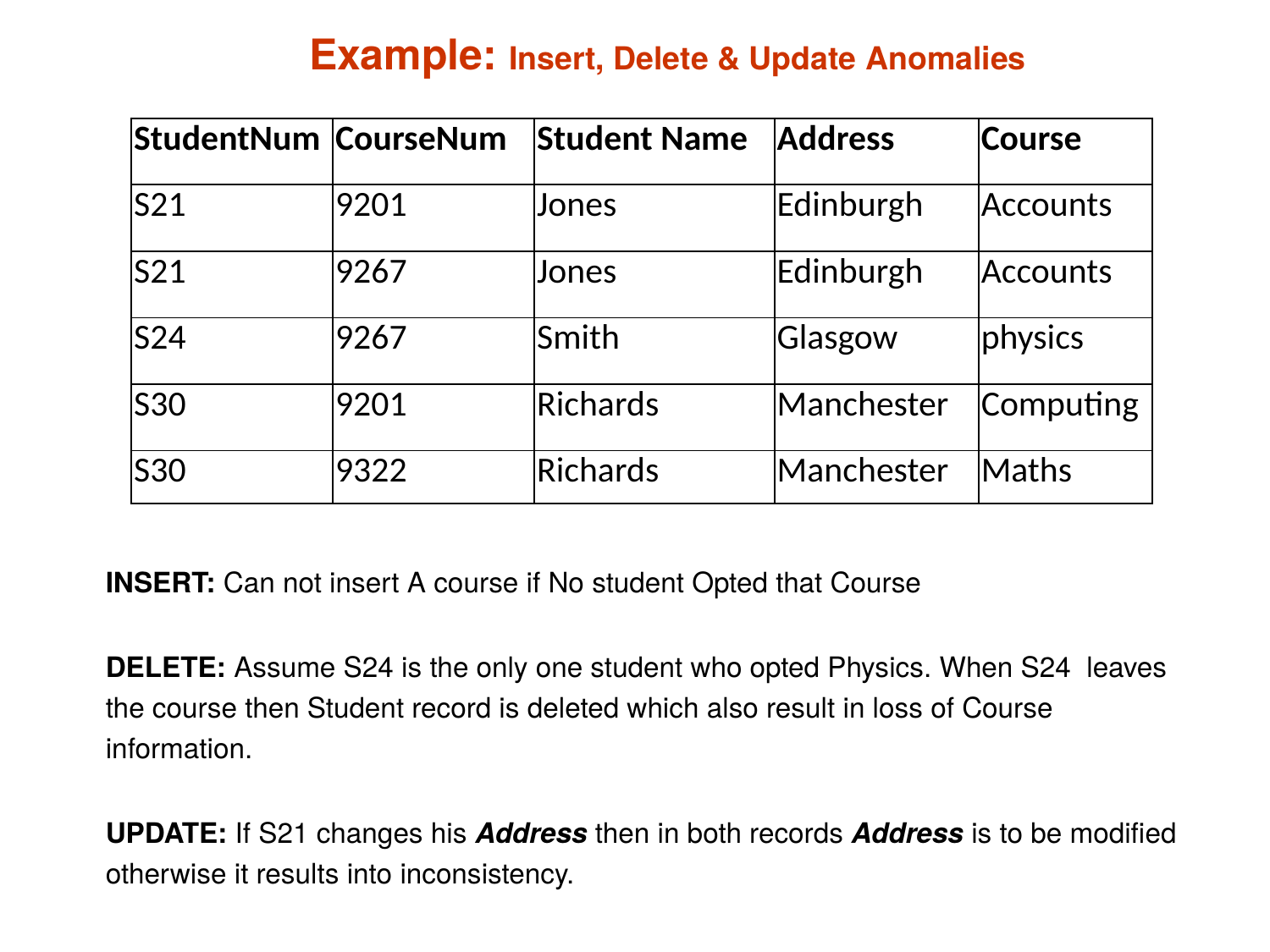

# Example: Insert, Delete & Update Anomalies
| StudentNum | CourseNum | Student Name | Address | Course |
| --- | --- | --- | --- | --- |
| S21 | 9201 | Jones | Edinburgh | Accounts |
| S21 | 9267 | Jones | Edinburgh | Accounts |
| S24 | 9267 | Smith | Glasgow | physics |
| S30 | 9201 | Richards | Manchester | Computing |
| S30 | 9322 | Richards | Manchester | Maths |
INSERT: Can not insert A course if No student Opted that Course

DELETE: Assume S24 is the only one student who opted Physics. When S24  leaves the course then Student record is deleted which also result in loss of Course information.

UPDATE: If S21 changes his Address then in both records Address is to be modified otherwise it results into inconsistency.